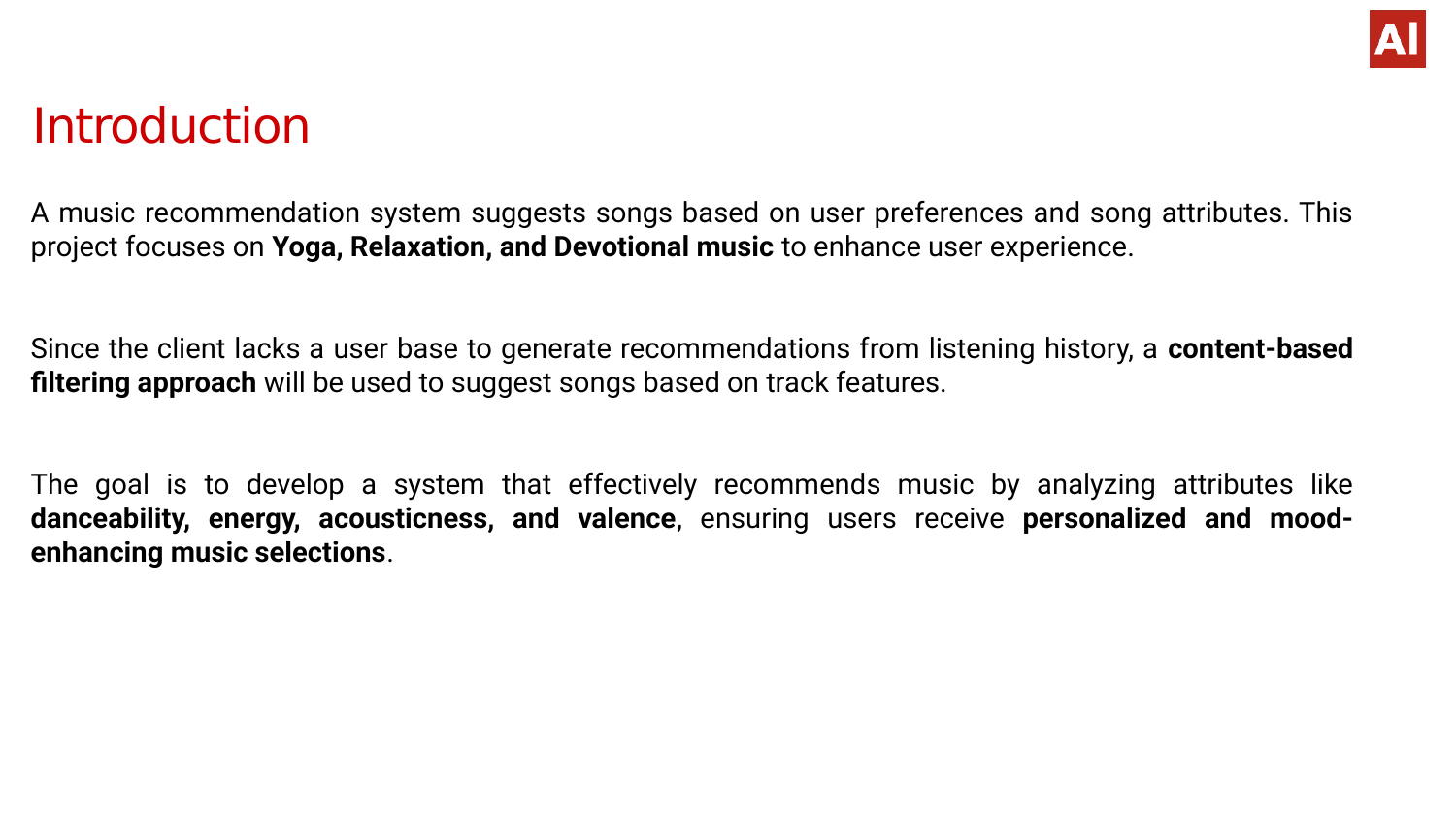

# Introduction
A music recommendation system suggests songs based on user preferences and song attributes. This project focuses on Yoga, Relaxation, and Devotional music to enhance user experience.

Since the client lacks a user base to generate recommendations from listening history, a content-based filtering approach will be used to suggest songs based on track features.

The goal is to develop a system that effectively recommends music by analyzing attributes like danceability, energy, acousticness, and valence, ensuring users receive personalized and mood-enhancing music selections.